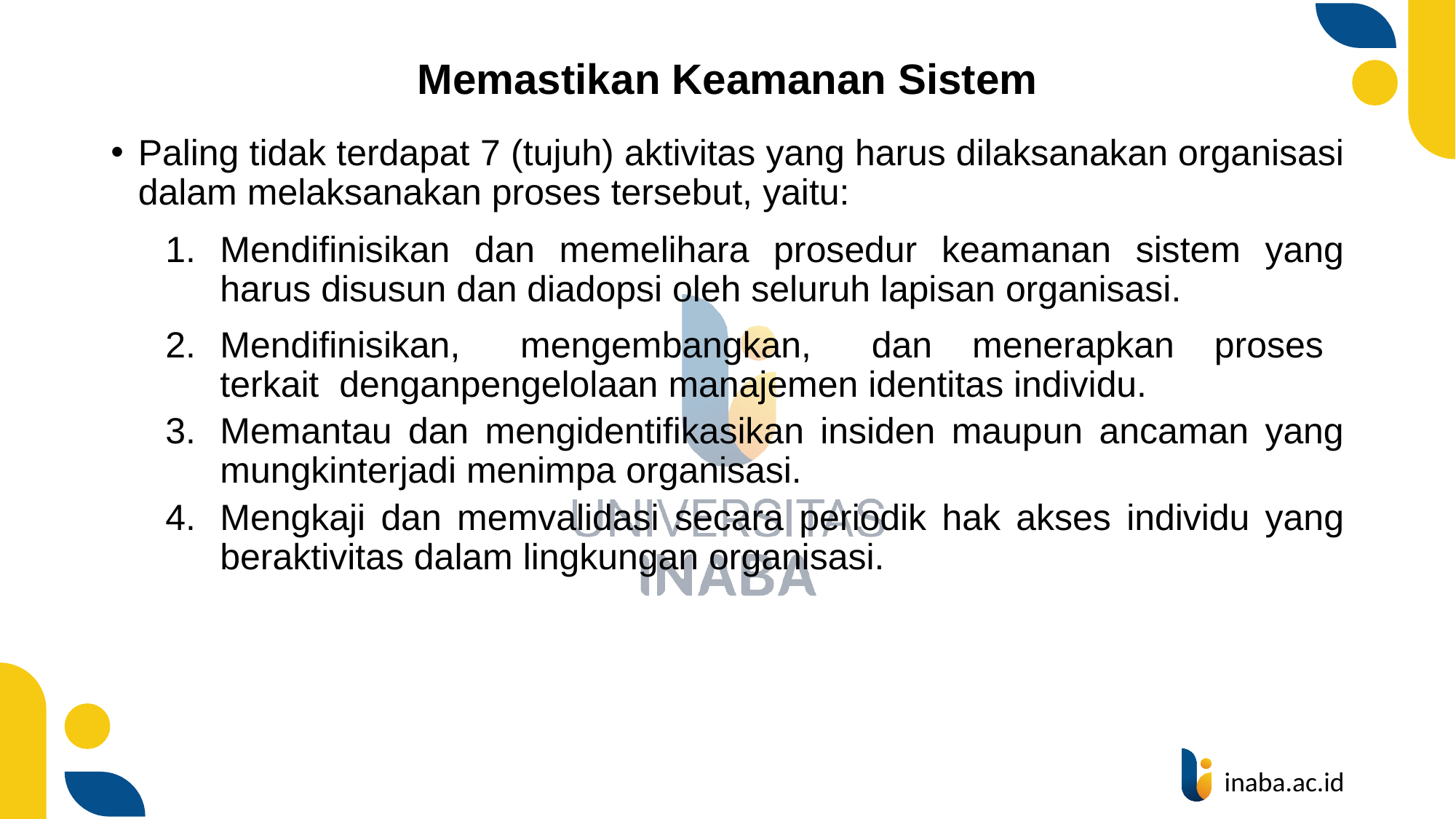

# Memastikan Keamanan Sistem
Paling tidak terdapat 7 (tujuh) aktivitas yang harus dilaksanakan organisasi dalam melaksanakan proses tersebut, yaitu:
Mendifinisikan dan memelihara prosedur keamanan sistem yang harus disusun dan diadopsi oleh seluruh lapisan organisasi.
Mendifinisikan,   mengembangkan,   dan  menerapkan  proses  terkait  denganpengelolaan manajemen identitas individu.
Memantau dan mengidentifikasikan insiden maupun ancaman yang mungkinterjadi menimpa organisasi.
Mengkaji dan memvalidasi secara periodik hak akses individu yang beraktivitas dalam lingkungan organisasi.